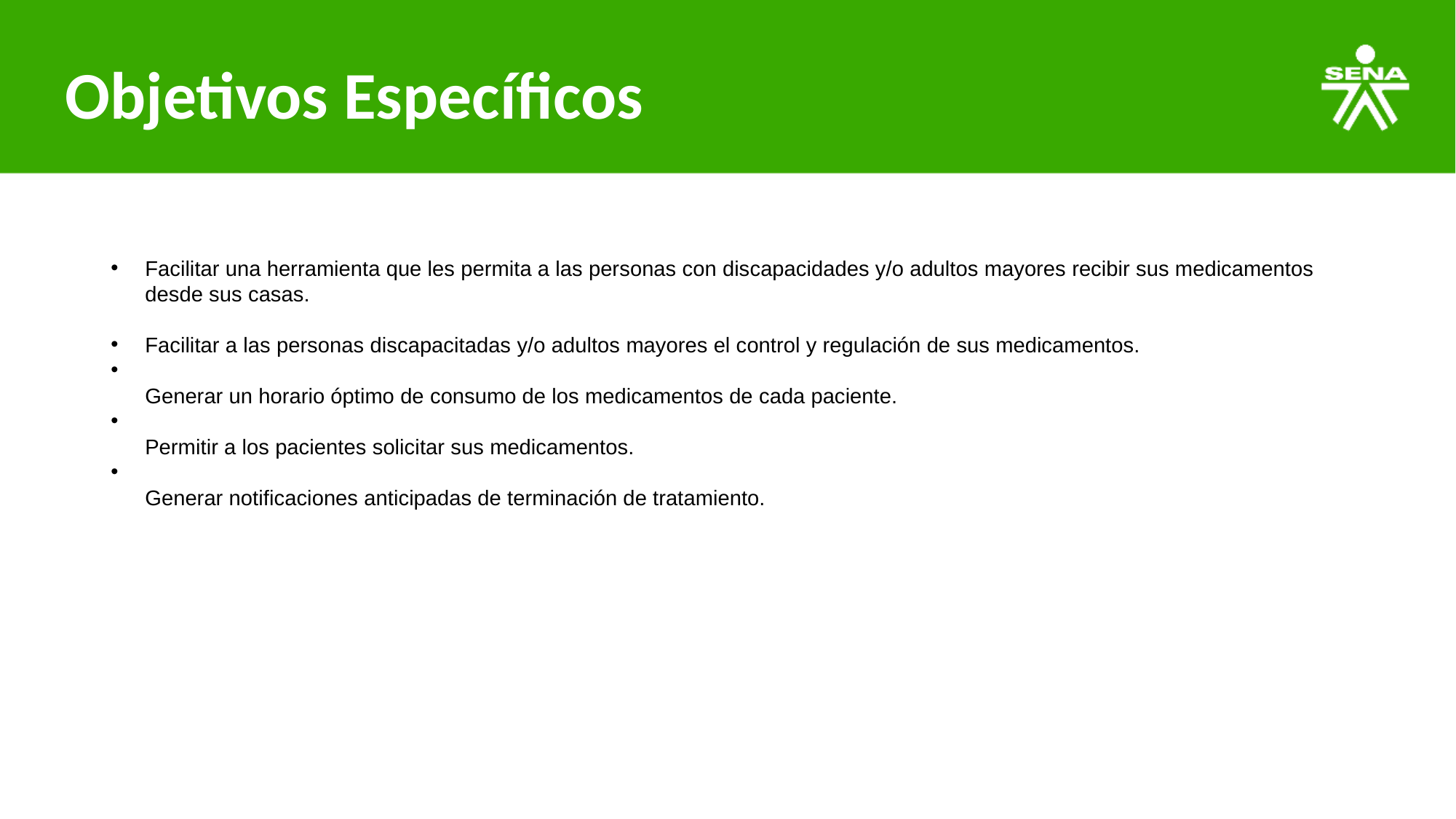

# Objetivos Específicos
Facilitar una herramienta que les permita a las personas con discapacidades y/o adultos mayores recibir sus medicamentos desde sus casas.

Facilitar a las personas discapacitadas y/o adultos mayores el control y regulación de sus medicamentos.
Generar un horario óptimo de consumo de los medicamentos de cada paciente.
Permitir a los pacientes solicitar sus medicamentos.
Generar notificaciones anticipadas de terminación de tratamiento.